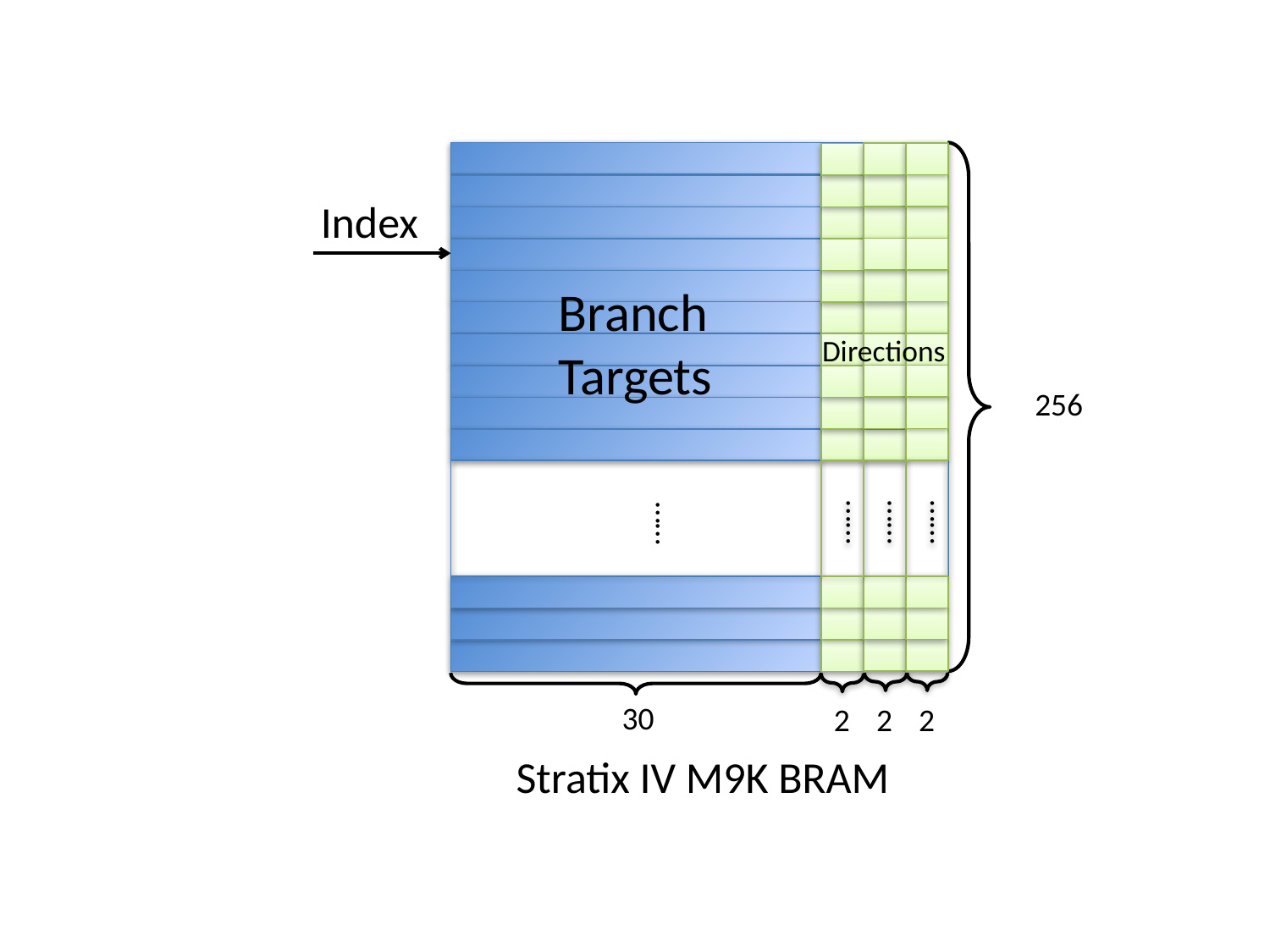

Index

Branch Targets

Directions

256

……
……
……
……

30
2
2
2
Stratix IV M9K BRAM